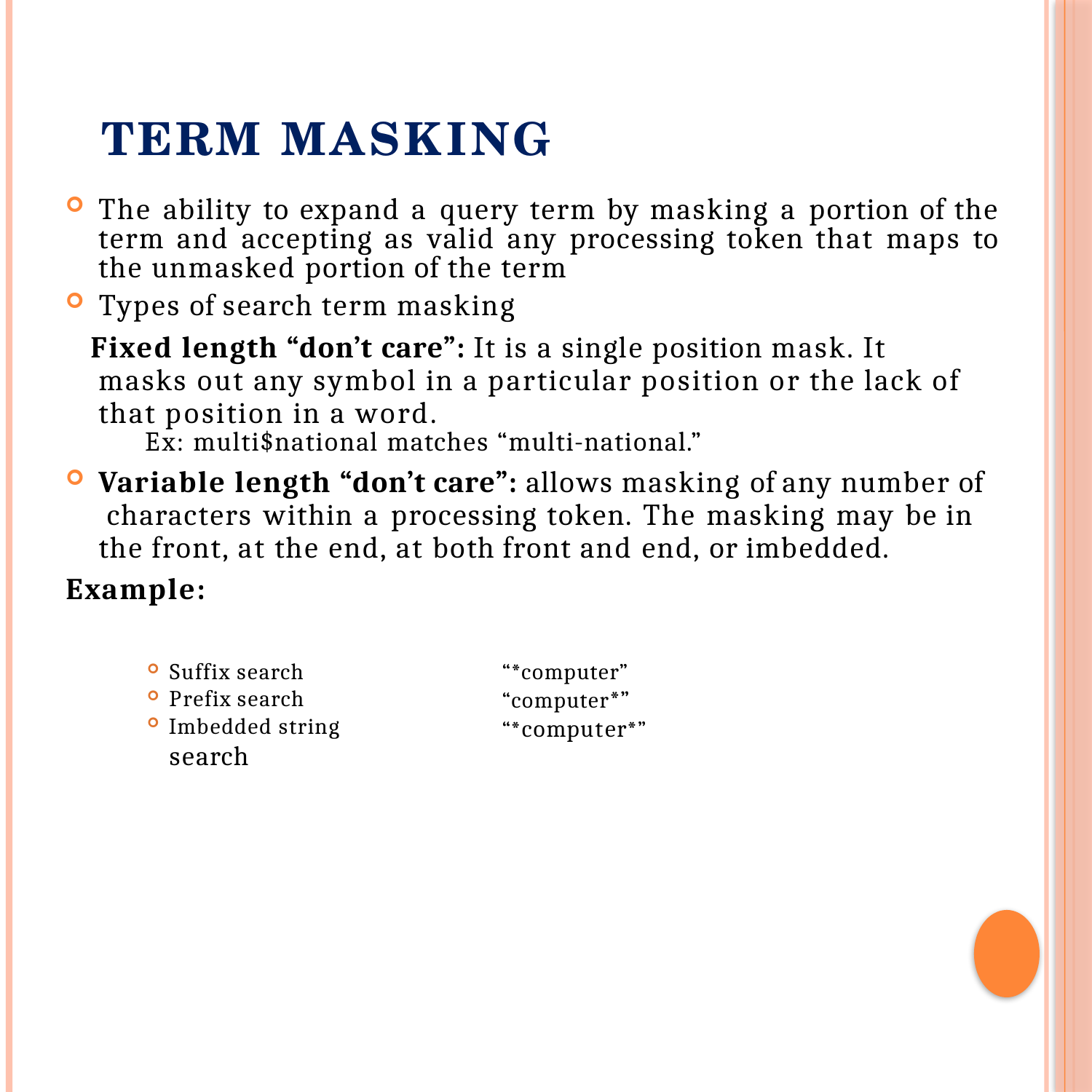

# TERM MASKING
The ability to expand a query term by masking a portion of the  term and accepting as valid any processing token that maps to  the unmasked portion of the term
Types of search term masking
Fixed length “don’t care”: It is a single position mask. It masks out any symbol in a particular position or the lack of that position in a word.
Ex: multi$national matches “multi-national.”
Variable length “don’t care”: allows masking of any number of  characters within a processing token. The masking may be in  the front, at the end, at both front and end, or imbedded.
Example:
Suffix search
Prefix search
Imbedded string search
“*computer”  “computer*”  “*computer*”